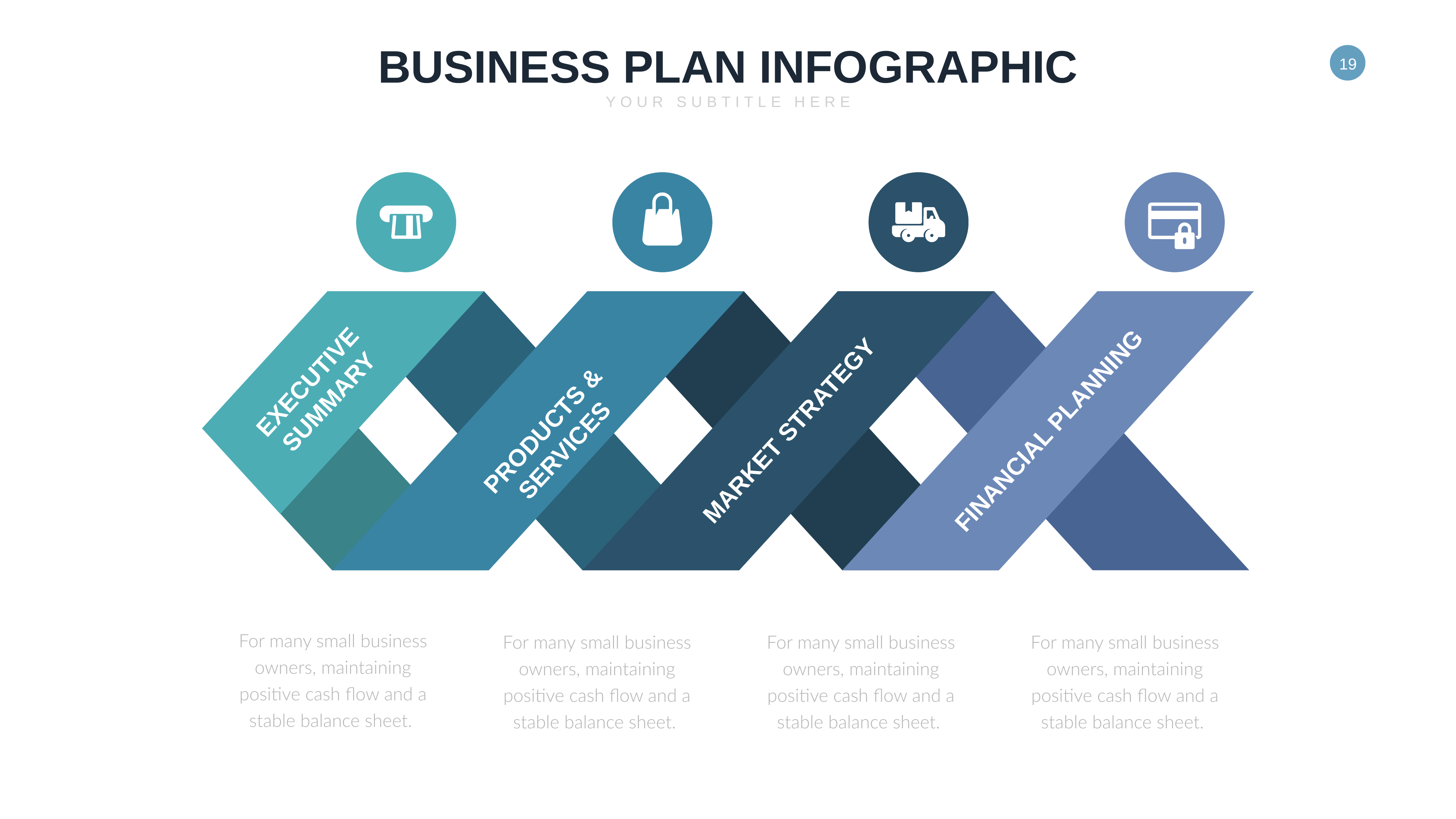

BUSINESS PLAN INFOGRAPHIC
YOUR SUBTITLE HERE

EXECUTIVE SUMMARY
FINANCIAL PLANNING
MARKET STRATEGY
PRODUCTS & SERVICES
For many small business owners, maintaining positive cash flow and a stable balance sheet.
For many small business owners, maintaining positive cash flow and a stable balance sheet.
For many small business owners, maintaining positive cash flow and a stable balance sheet.
For many small business owners, maintaining positive cash flow and a stable balance sheet.